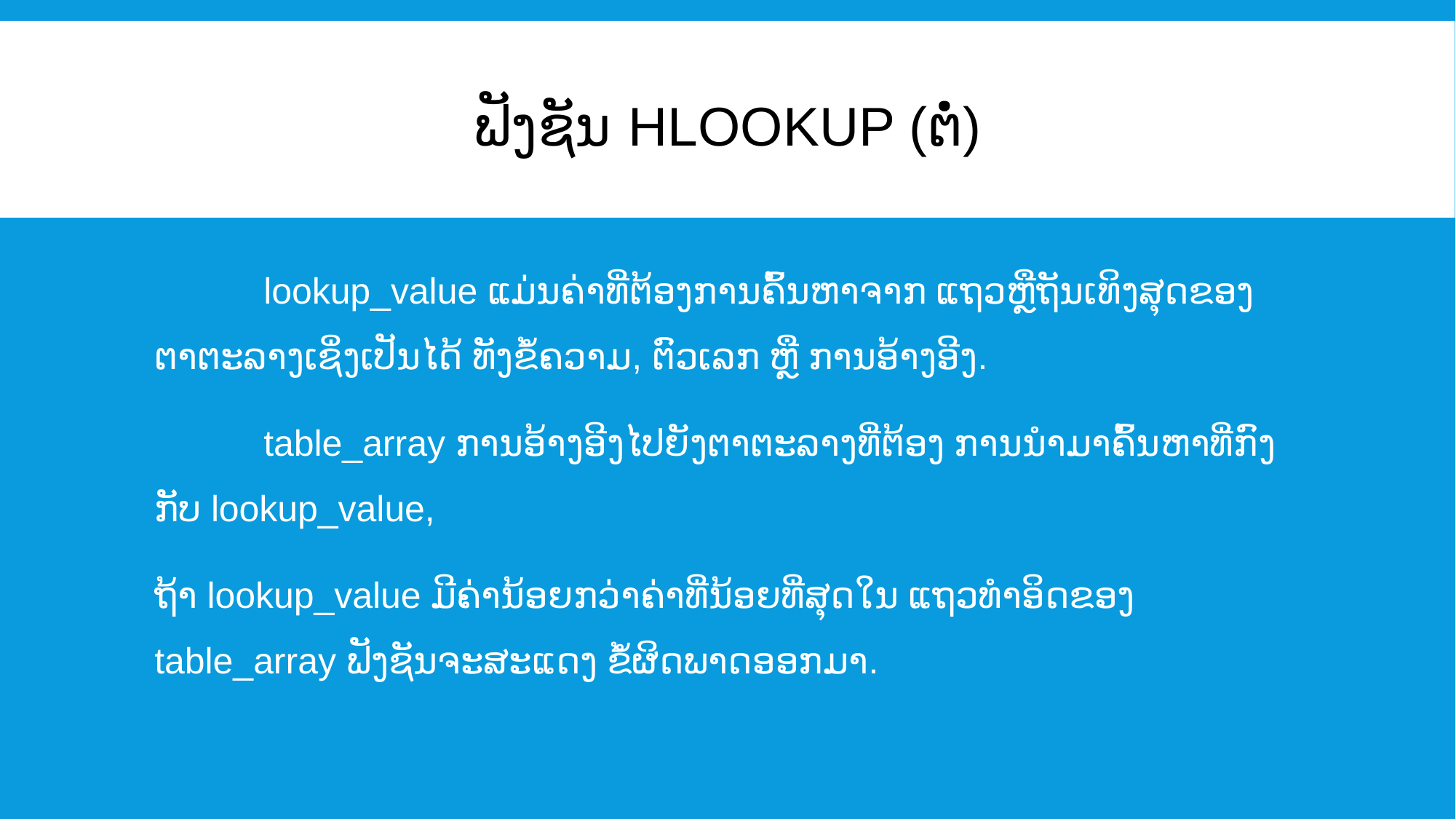

# ຟັງຊັນ HLOOKUP (ຕໍ່)
	lookup_value ແມ່ນຄ່າທີ່ຕ້ອງການຄົ້ນຫາຈາກ ແຖວຫຼືຖັນເທິງສຸດຂອງຕາຕະລາງເຊິ່ງເປັນໄດ້ ທັງຂໍ້ຄວາມ, ຕົວເລກ ຫຼື ການອ້າງອີງ.
	table_array ການອ້າງອີງໄປຍັງຕາຕະລາງທີ່ຕ້ອງ ການນຳມາຄົ້ນຫາທີ່ກົງກັບ lookup_value,
ຖ້າ lookup_value ມີຄ່ານ້ອຍກວ່າຄ່າທີ່ນ້ອຍທີ່ສຸດໃນ ແຖວທຳອິດຂອງ table_array ຟັງຊັນຈະສະແດງ ຂໍ້ຜິດພາດອອກມາ.